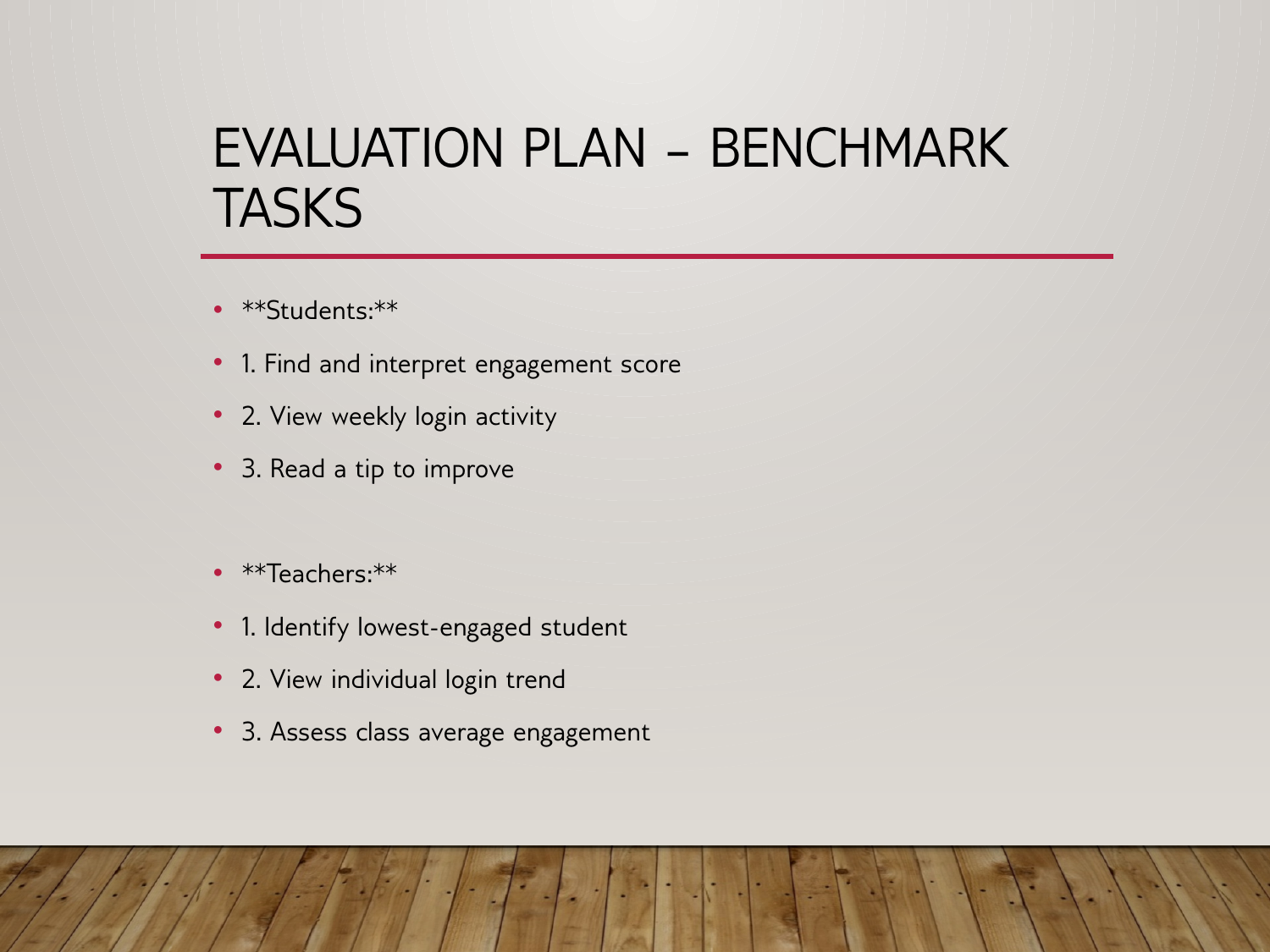

# Evaluation Plan – Benchmark Tasks
**Students:**
1. Find and interpret engagement score
2. View weekly login activity
3. Read a tip to improve

**Teachers:**
1. Identify lowest-engaged student
2. View individual login trend
3. Assess class average engagement